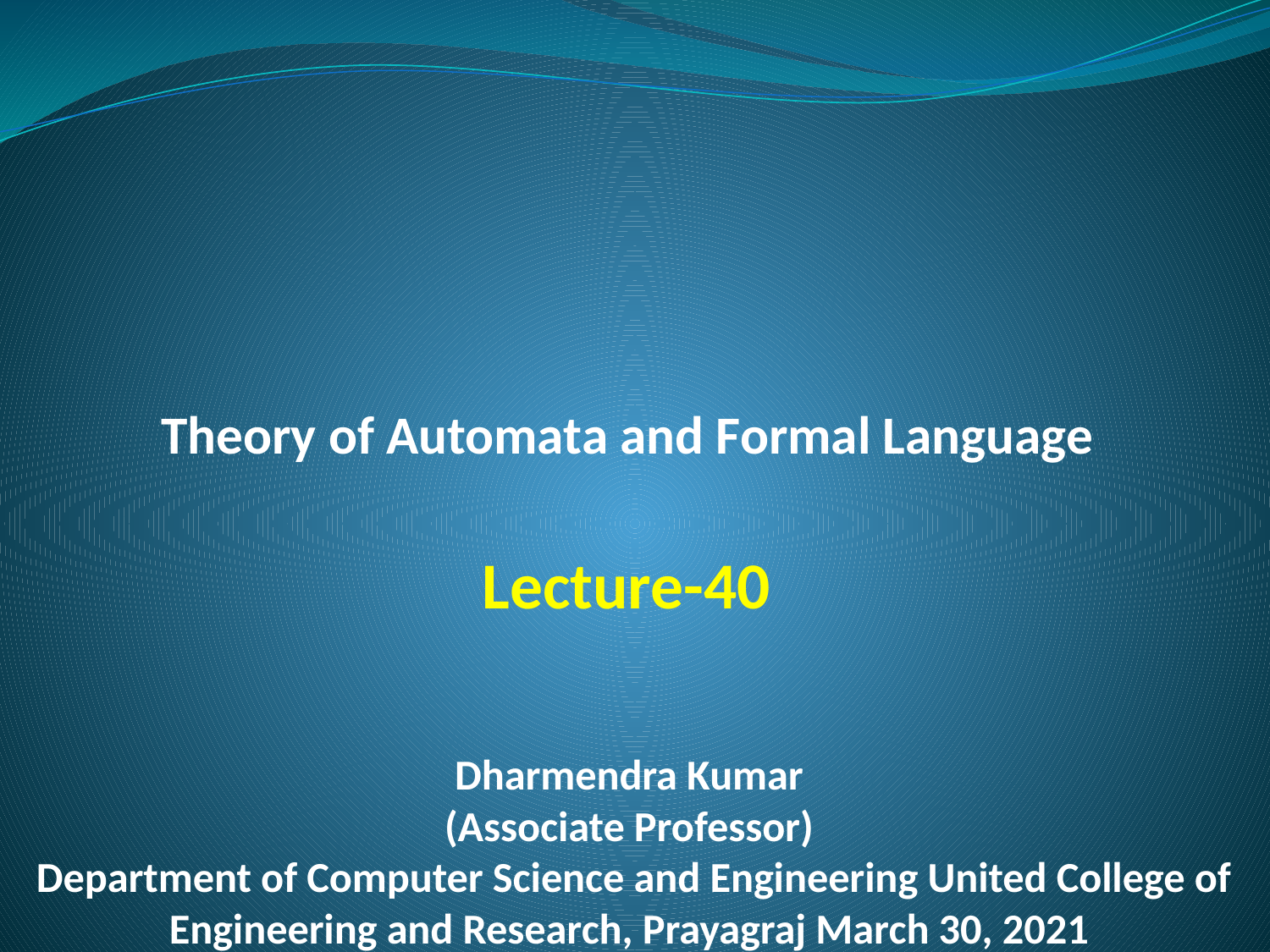

# Theory of Automata and Formal Language Lecture-40 Dharmendra Kumar (Associate Professor) Department of Computer Science and Engineering United College of Engineering and Research, Prayagraj March 30, 2021